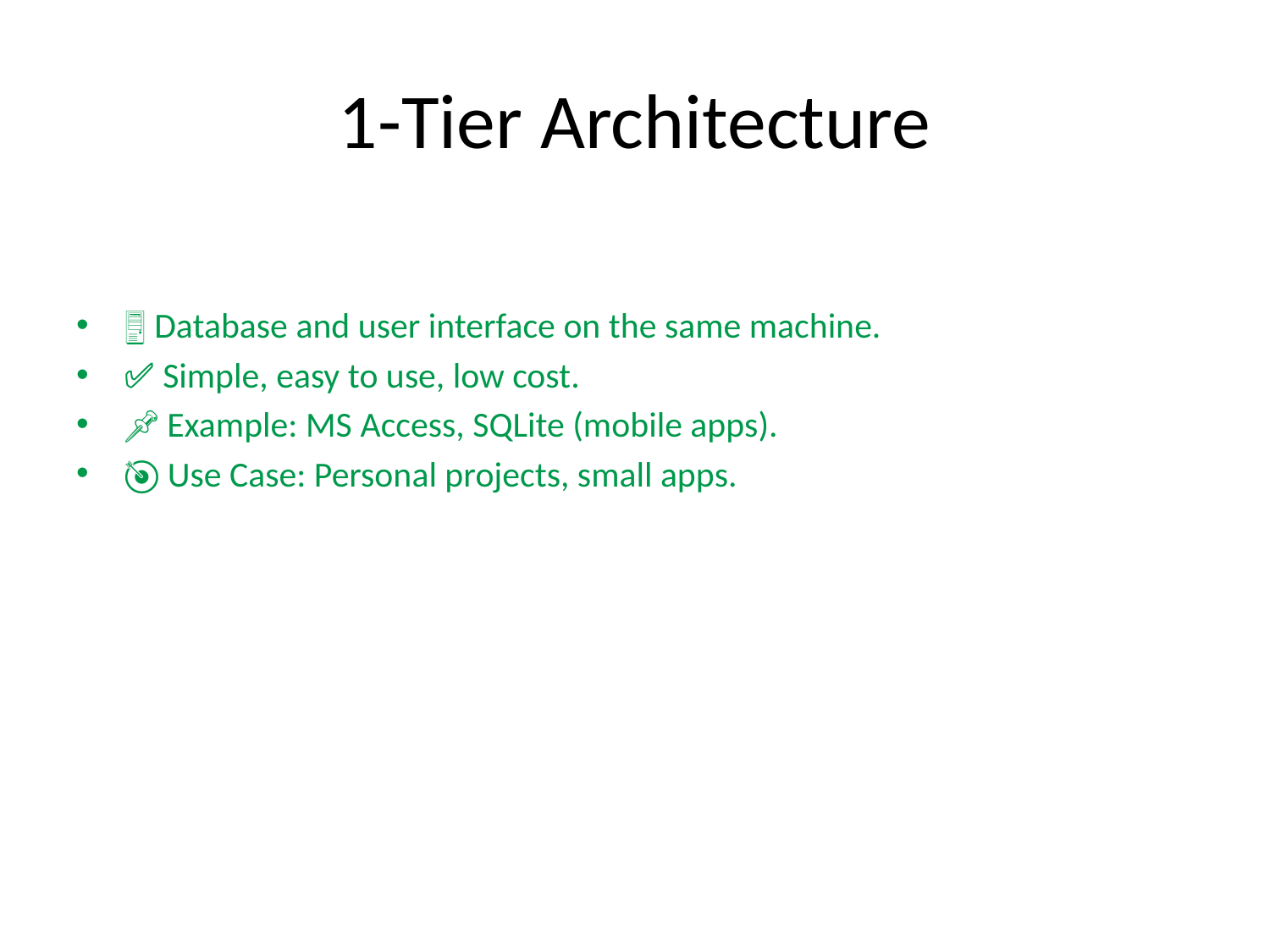

# 1-Tier Architecture

🖥️ Database and user interface on the same machine.
✅ Simple, easy to use, low cost.
📌 Example: MS Access, SQLite (mobile apps).
🎯 Use Case: Personal projects, small apps.